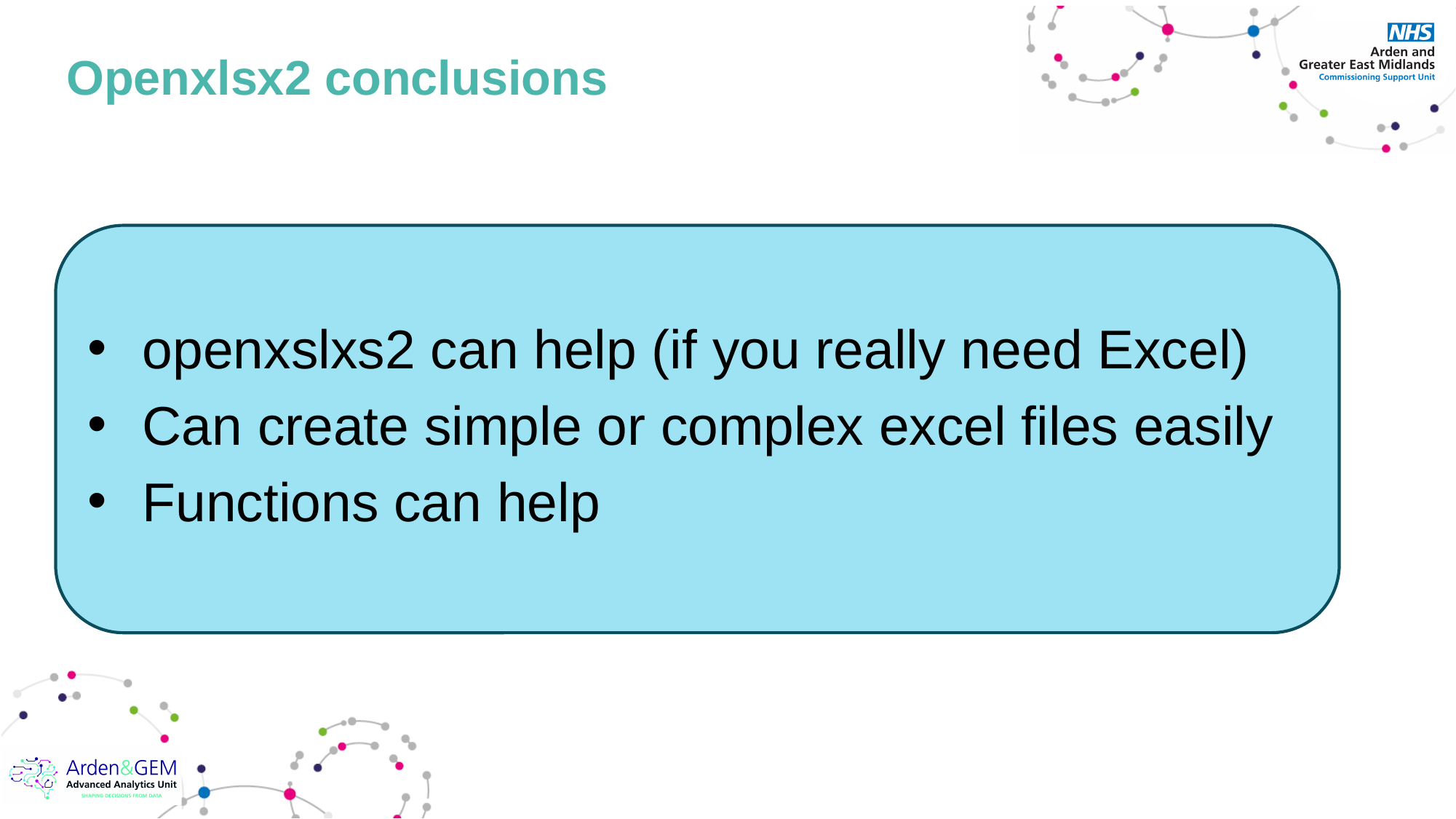

# Openxlsx2 conclusions

openxslxs2 can help (if you really need Excel)
Can create simple or complex excel files easily
Functions can help